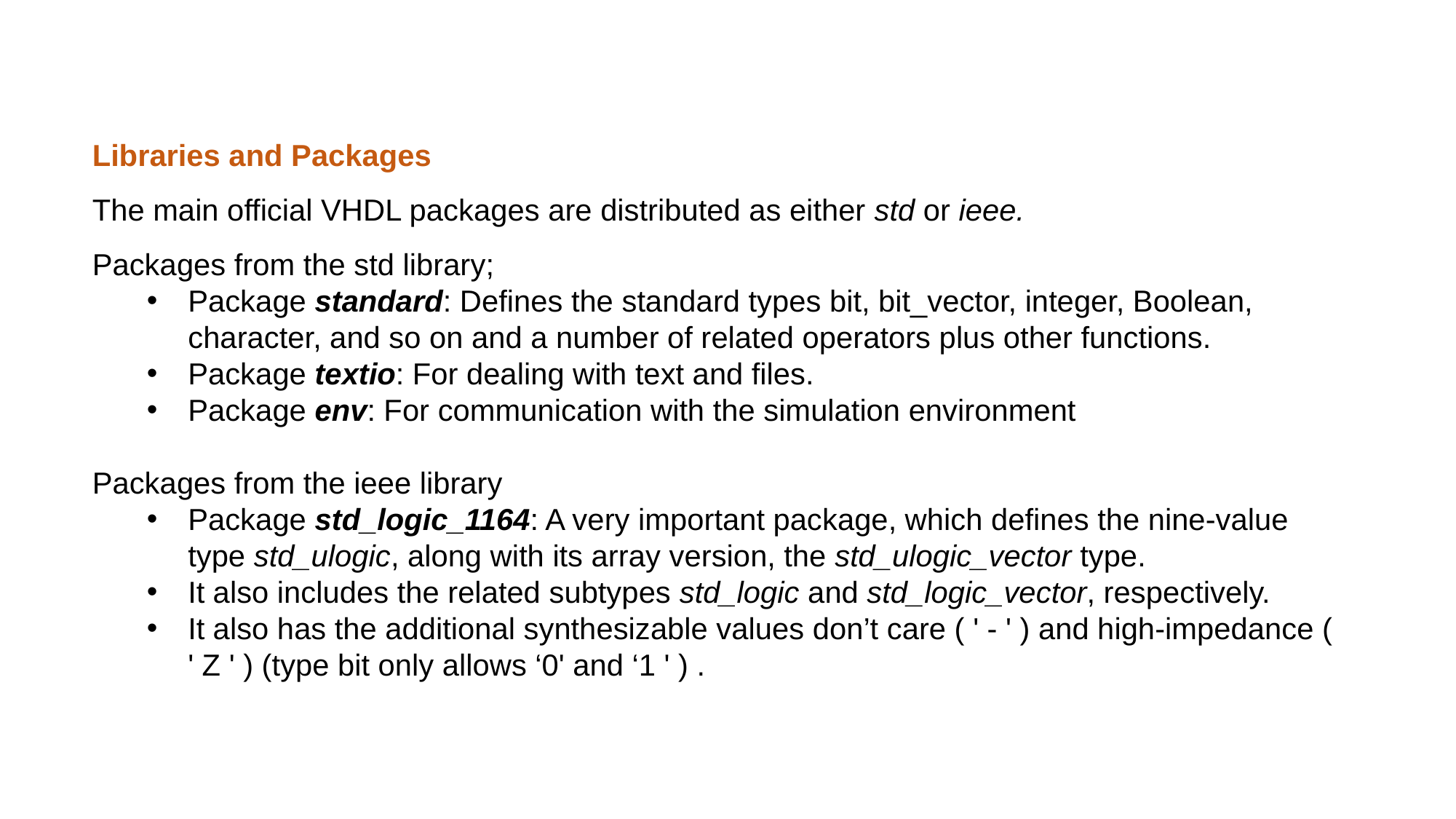

Libraries and Packages
The main official VHDL packages are distributed as either std or ieee.
Packages from the std library;
Package standard: Defines the standard types bit, bit_vector, integer, Boolean, character, and so on and a number of related operators plus other functions.
Package textio: For dealing with text and files.
Package env: For communication with the simulation environment

Packages from the ieee library
Package std_logic_1164: A very important package, which defines the nine-value type std_ulogic, along with its array version, the std_ulogic_vector type.
It also includes the related subtypes std_logic and std_logic_vector, respectively.
It also has the additional synthesizable values don’t care ( ' - ' ) and high-impedance ( ' Z ' ) (type bit only allows ‘0' and ‘1 ' ) .